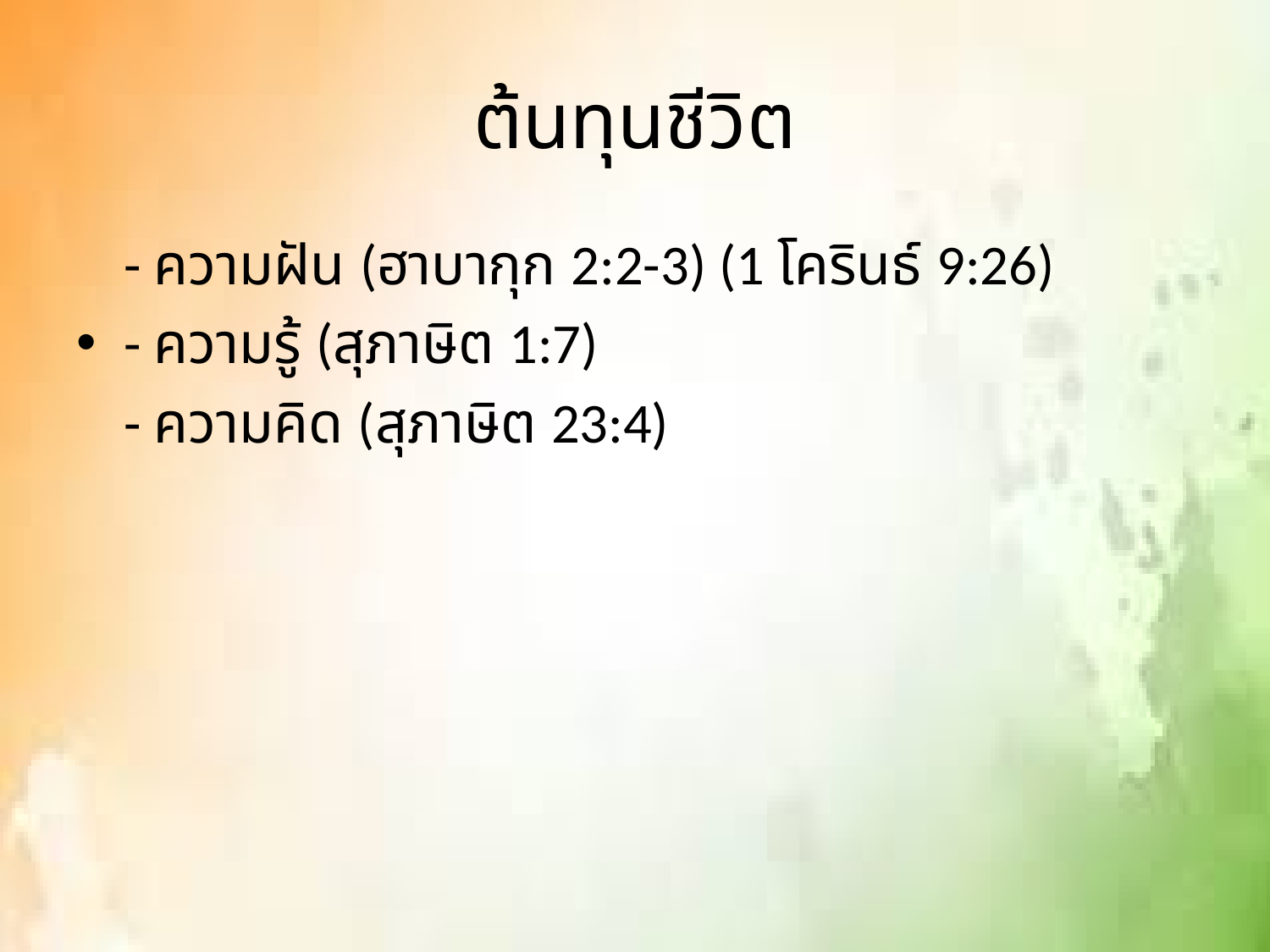

# ต้นทุนชีวิต
- ความฝัน (ฮาบากุก 2:2-3) (1 โครินธ์ 9:26)
- ความรู้ (สุภาษิต 1:7)
- ความคิด (สุภาษิต 23:4)